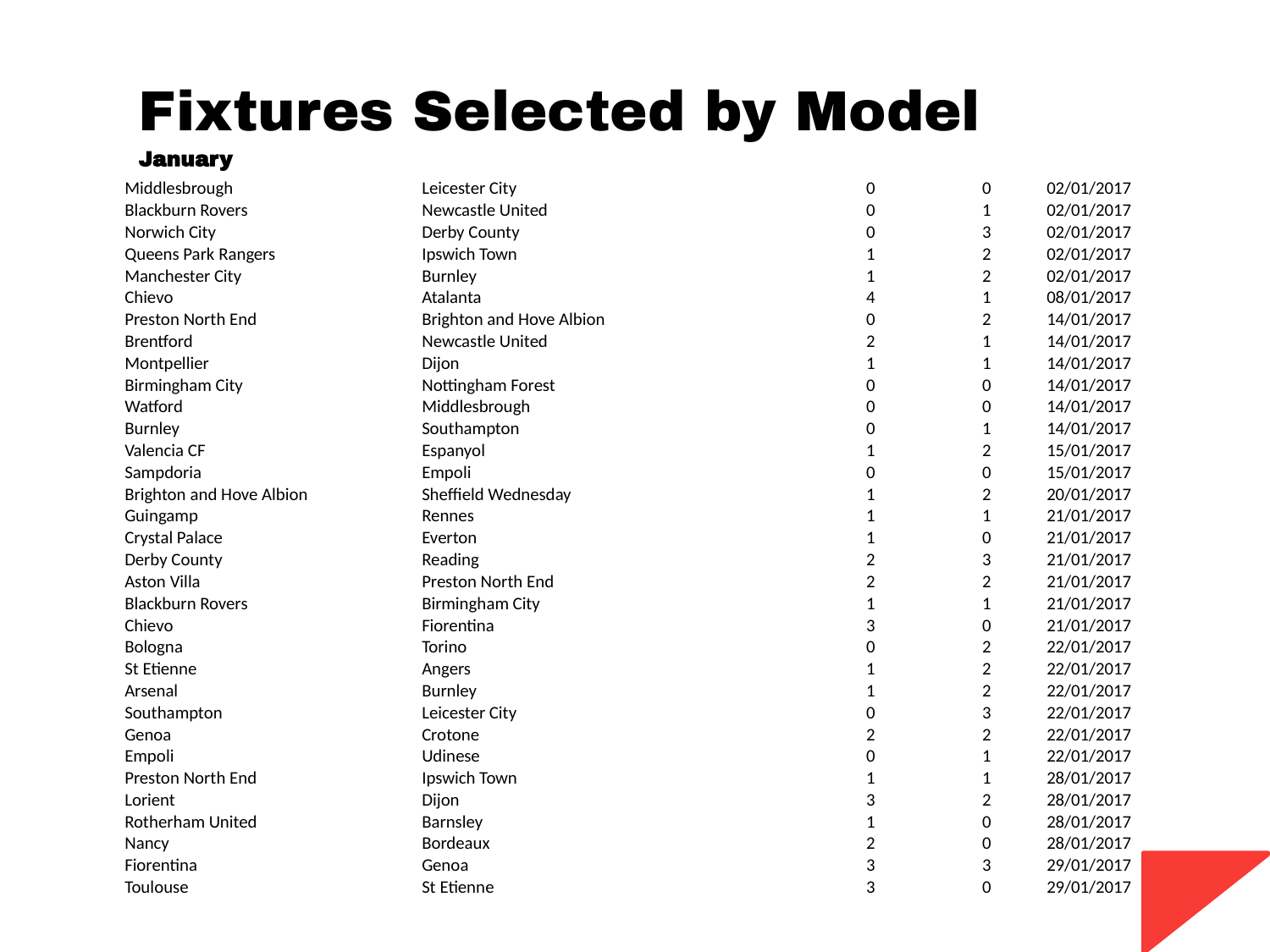

Fixtures Selected by Model
January
| Middlesbrough | Leicester City | 0 | 0 | 02/01/2017 |
| --- | --- | --- | --- | --- |
| Blackburn Rovers | Newcastle United | 0 | 1 | 02/01/2017 |
| Norwich City | Derby County | 0 | 3 | 02/01/2017 |
| Queens Park Rangers | Ipswich Town | 1 | 2 | 02/01/2017 |
| Manchester City | Burnley | 1 | 2 | 02/01/2017 |
| Chievo | Atalanta | 4 | 1 | 08/01/2017 |
| Preston North End | Brighton and Hove Albion | 0 | 2 | 14/01/2017 |
| Brentford | Newcastle United | 2 | 1 | 14/01/2017 |
| Montpellier | Dijon | 1 | 1 | 14/01/2017 |
| Birmingham City | Nottingham Forest | 0 | 0 | 14/01/2017 |
| Watford | Middlesbrough | 0 | 0 | 14/01/2017 |
| Burnley | Southampton | 0 | 1 | 14/01/2017 |
| Valencia CF | Espanyol | 1 | 2 | 15/01/2017 |
| Sampdoria | Empoli | 0 | 0 | 15/01/2017 |
| Brighton and Hove Albion | Sheffield Wednesday | 1 | 2 | 20/01/2017 |
| Guingamp | Rennes | 1 | 1 | 21/01/2017 |
| Crystal Palace | Everton | 1 | 0 | 21/01/2017 |
| Derby County | Reading | 2 | 3 | 21/01/2017 |
| Aston Villa | Preston North End | 2 | 2 | 21/01/2017 |
| Blackburn Rovers | Birmingham City | 1 | 1 | 21/01/2017 |
| Chievo | Fiorentina | 3 | 0 | 21/01/2017 |
| Bologna | Torino | 0 | 2 | 22/01/2017 |
| St Etienne | Angers | 1 | 2 | 22/01/2017 |
| Arsenal | Burnley | 1 | 2 | 22/01/2017 |
| Southampton | Leicester City | 0 | 3 | 22/01/2017 |
| Genoa | Crotone | 2 | 2 | 22/01/2017 |
| Empoli | Udinese | 0 | 1 | 22/01/2017 |
| Preston North End | Ipswich Town | 1 | 1 | 28/01/2017 |
| Lorient | Dijon | 3 | 2 | 28/01/2017 |
| Rotherham United | Barnsley | 1 | 0 | 28/01/2017 |
| Nancy | Bordeaux | 2 | 0 | 28/01/2017 |
| Fiorentina | Genoa | 3 | 3 | 29/01/2017 |
| Toulouse | St Etienne | 3 | 0 | 29/01/2017 |